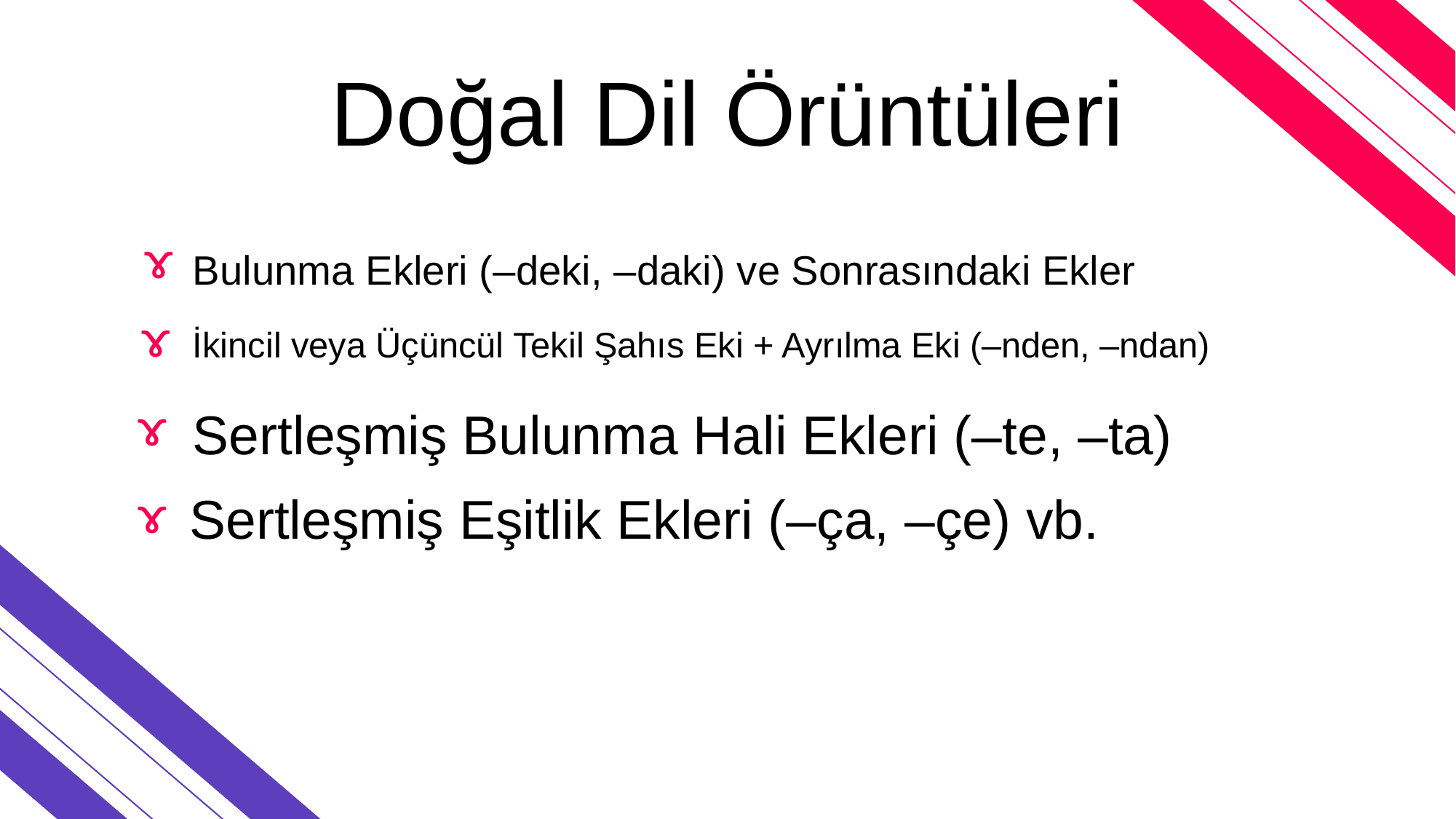

# Doğal Dil Örüntüleri

ɤ
Bulunma Ekleri (–deki, –daki) ve Sonrasındaki Ekler
İkincil veya Üçüncül Tekil Şahıs Eki + Ayrılma Eki (–nden, –ndan)
ɤ
ɤ
Sertleşmiş Bulunma Hali Ekleri (–te, –ta)
ɤ
Sertleşmiş Eşitlik Ekleri (–ça, –çe) vb.